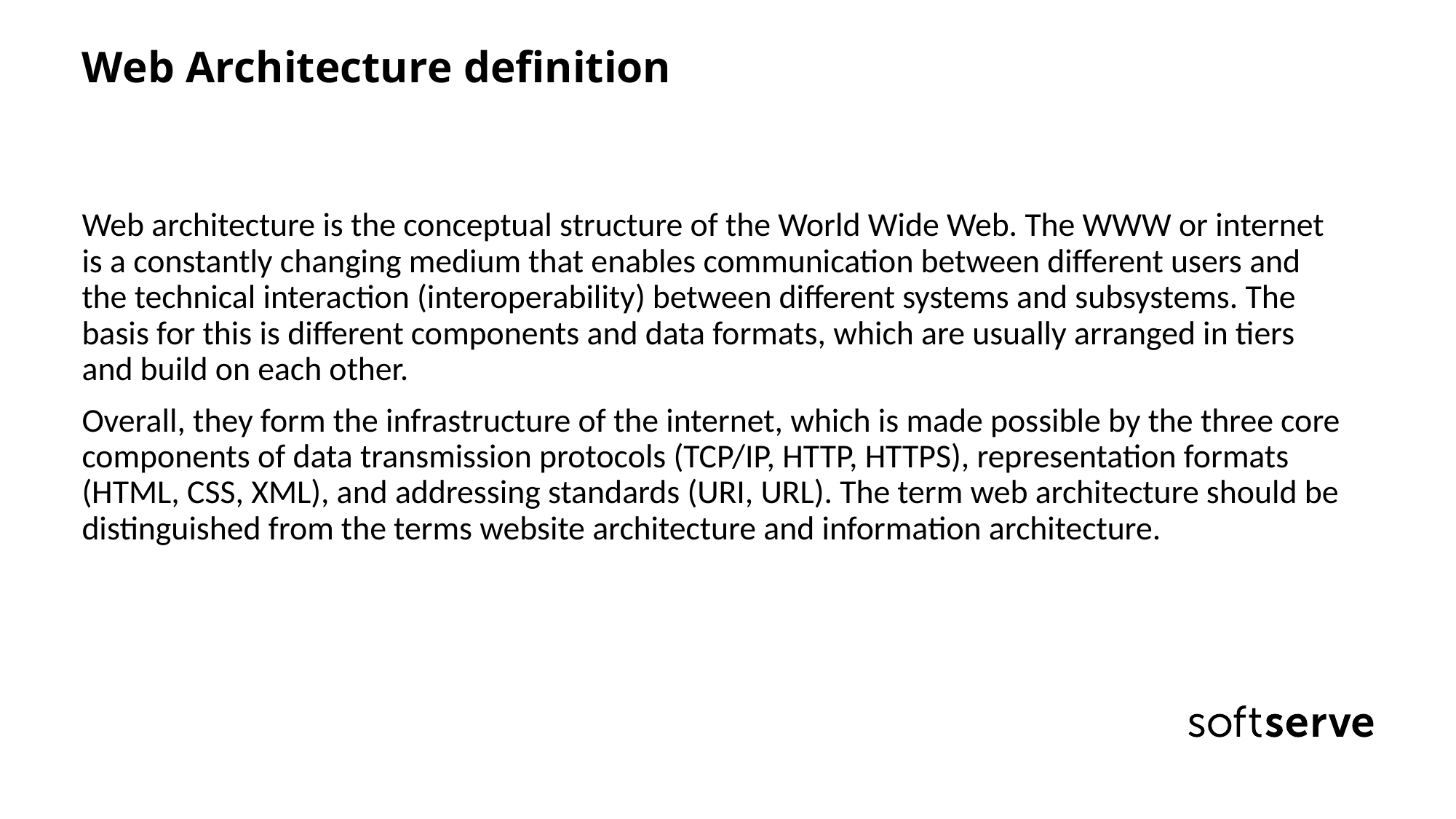

Web Architecture definition

Web architecture is the conceptual structure of the World Wide Web. The WWW or internet is a constantly changing medium that enables communication between different users and the technical interaction (interoperability) between different systems and subsystems. The basis for this is different components and data formats, which are usually arranged in tiers and build on each other.
Overall, they form the infrastructure of the internet, which is made possible by the three core components of data transmission protocols (TCP/IP, HTTP, HTTPS), representation formats (HTML, CSS, XML), and addressing standards (URI, URL). The term web architecture should be distinguished from the terms website architecture and information architecture.